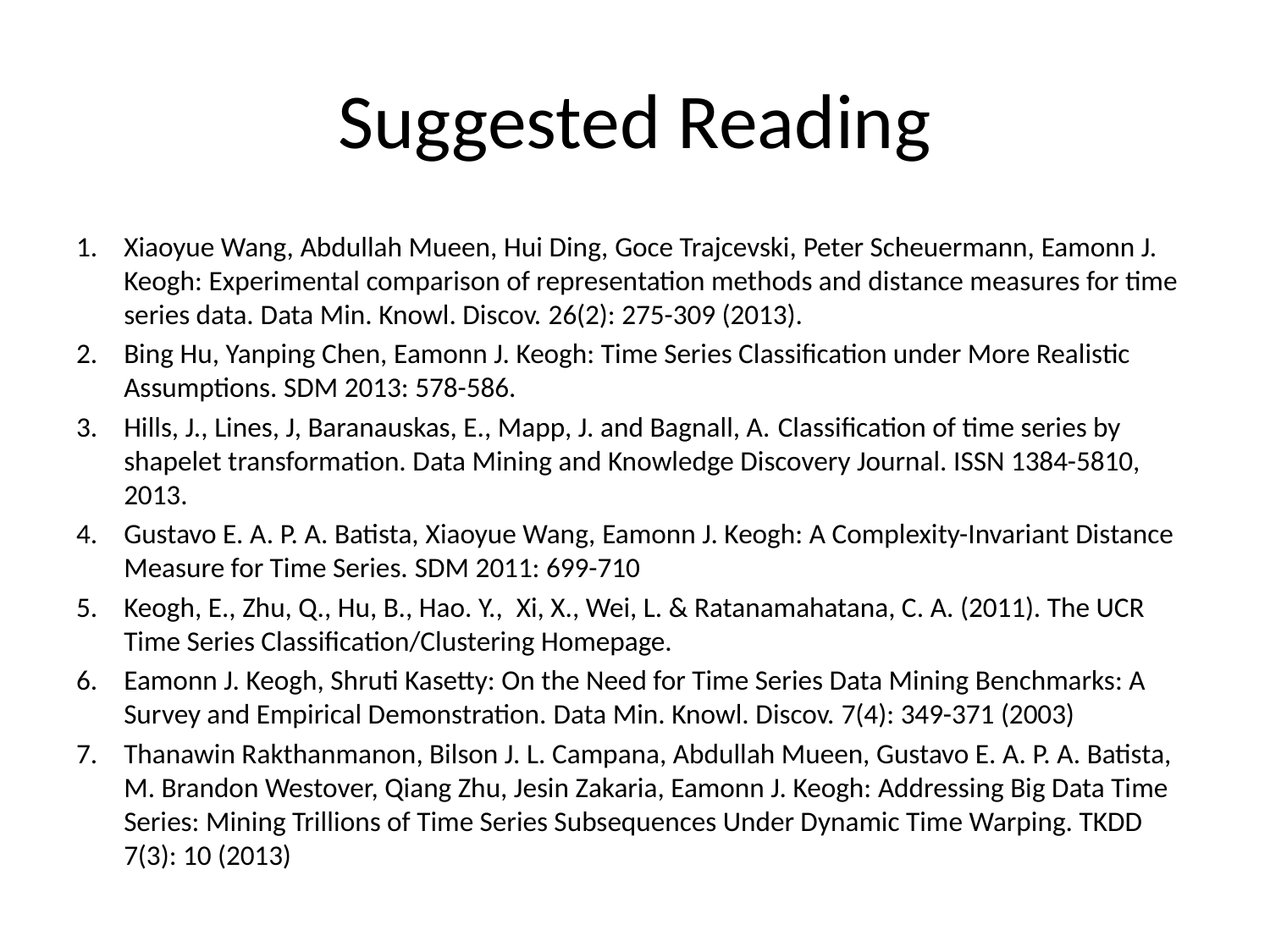

# Suggested Reading
Xiaoyue Wang, Abdullah Mueen, Hui Ding, Goce Trajcevski, Peter Scheuermann, Eamonn J. Keogh: Experimental comparison of representation methods and distance measures for time series data. Data Min. Knowl. Discov. 26(2): 275-309 (2013).
Bing Hu, Yanping Chen, Eamonn J. Keogh: Time Series Classification under More Realistic Assumptions. SDM 2013: 578-586.
Hills, J., Lines, J, Baranauskas, E., Mapp, J. and Bagnall, A. Classification of time series by shapelet transformation. Data Mining and Knowledge Discovery Journal. ISSN 1384-5810, 2013.
Gustavo E. A. P. A. Batista, Xiaoyue Wang, Eamonn J. Keogh: A Complexity-Invariant Distance Measure for Time Series. SDM 2011: 699-710
Keogh, E., Zhu, Q., Hu, B., Hao. Y.,  Xi, X., Wei, L. & Ratanamahatana, C. A. (2011). The UCR Time Series Classification/Clustering Homepage.
Eamonn J. Keogh, Shruti Kasetty: On the Need for Time Series Data Mining Benchmarks: A Survey and Empirical Demonstration. Data Min. Knowl. Discov. 7(4): 349-371 (2003)
Thanawin Rakthanmanon, Bilson J. L. Campana, Abdullah Mueen, Gustavo E. A. P. A. Batista, M. Brandon Westover, Qiang Zhu, Jesin Zakaria, Eamonn J. Keogh: Addressing Big Data Time Series: Mining Trillions of Time Series Subsequences Under Dynamic Time Warping. TKDD 7(3): 10 (2013)